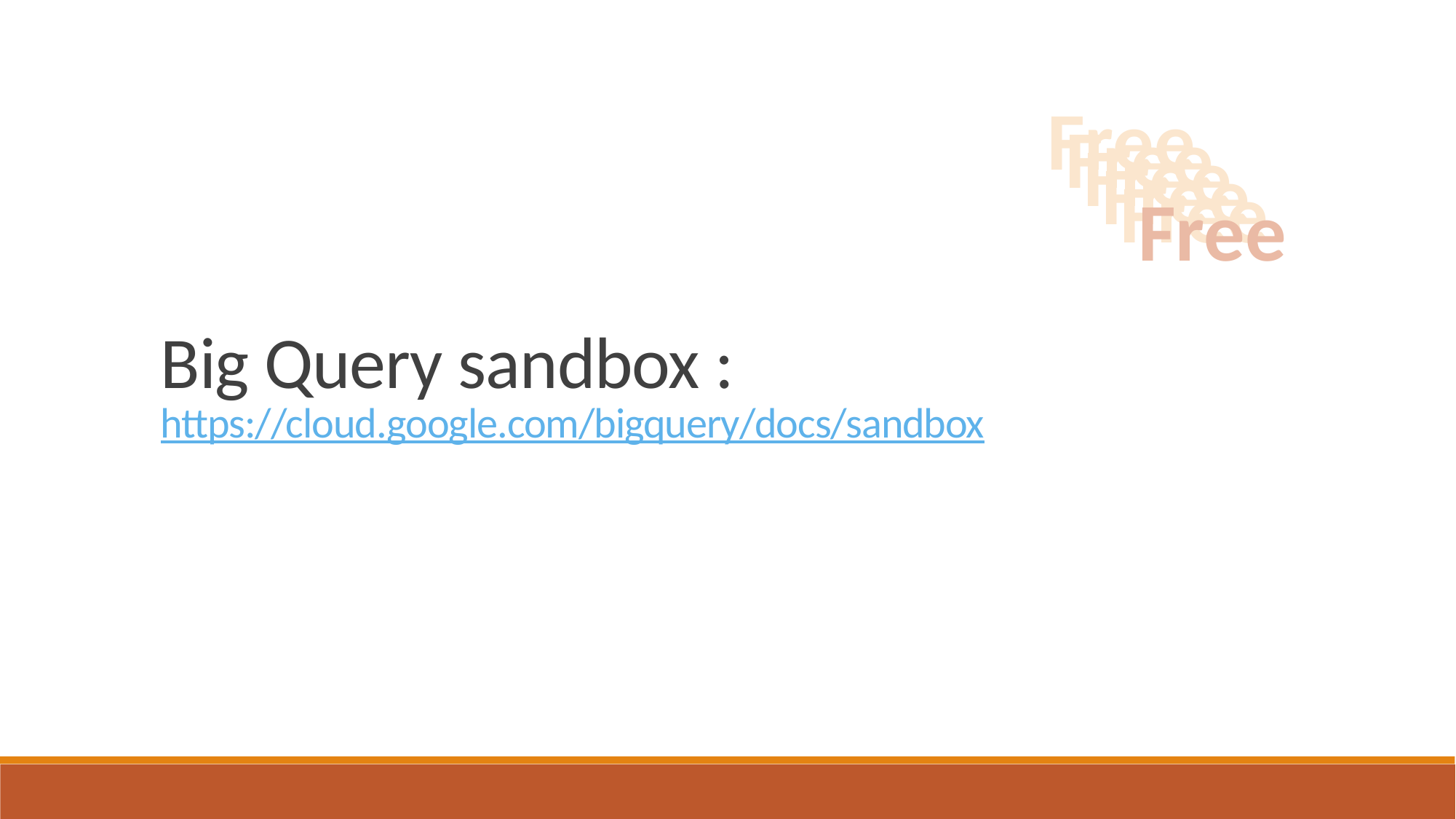

Free
Free
Free
Free
Free
Free
Big Query sandbox :
https://cloud.google.com/bigquery/docs/sandbox